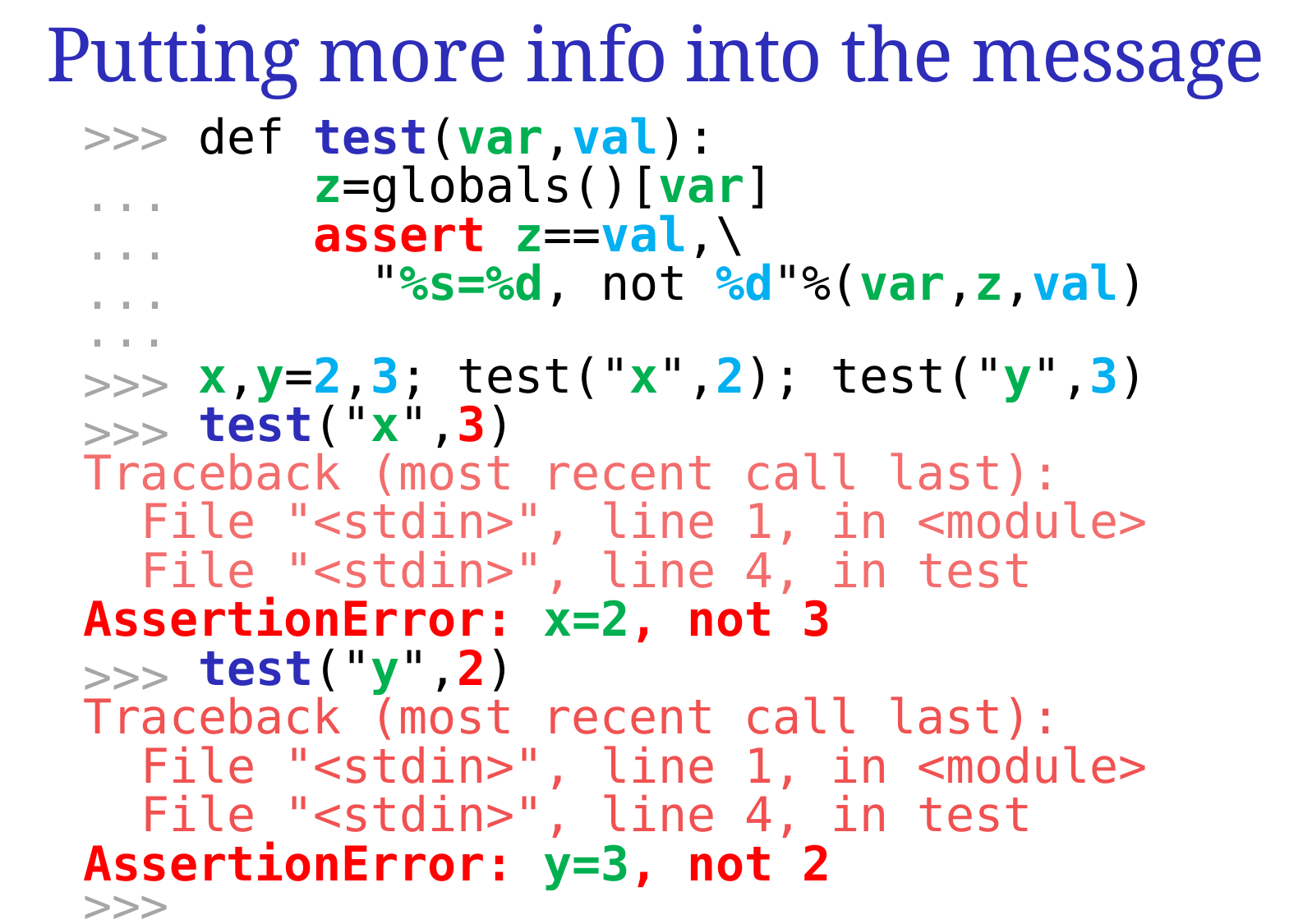

Putting more info into the message
>>> def test(var,val):
...     z=globals()[var]
...     assert z==val,\
...       "%s=%d, not %d"%(var,z,val)
...
>>> x,y=2,3; test("x",2); test("y",3)
>>> test("x",3)
Traceback (most recent call last):
  File "<stdin>", line 1, in <module>
  File "<stdin>", line 4, in test
AssertionError: x=2, not 3
>>> test("y",2)
Traceback (most recent call last):
  File "<stdin>", line 1, in <module>
  File "<stdin>", line 4, in test
AssertionError: y=3, not 2
>>>

...
...
...

>>>
>>>

>>>